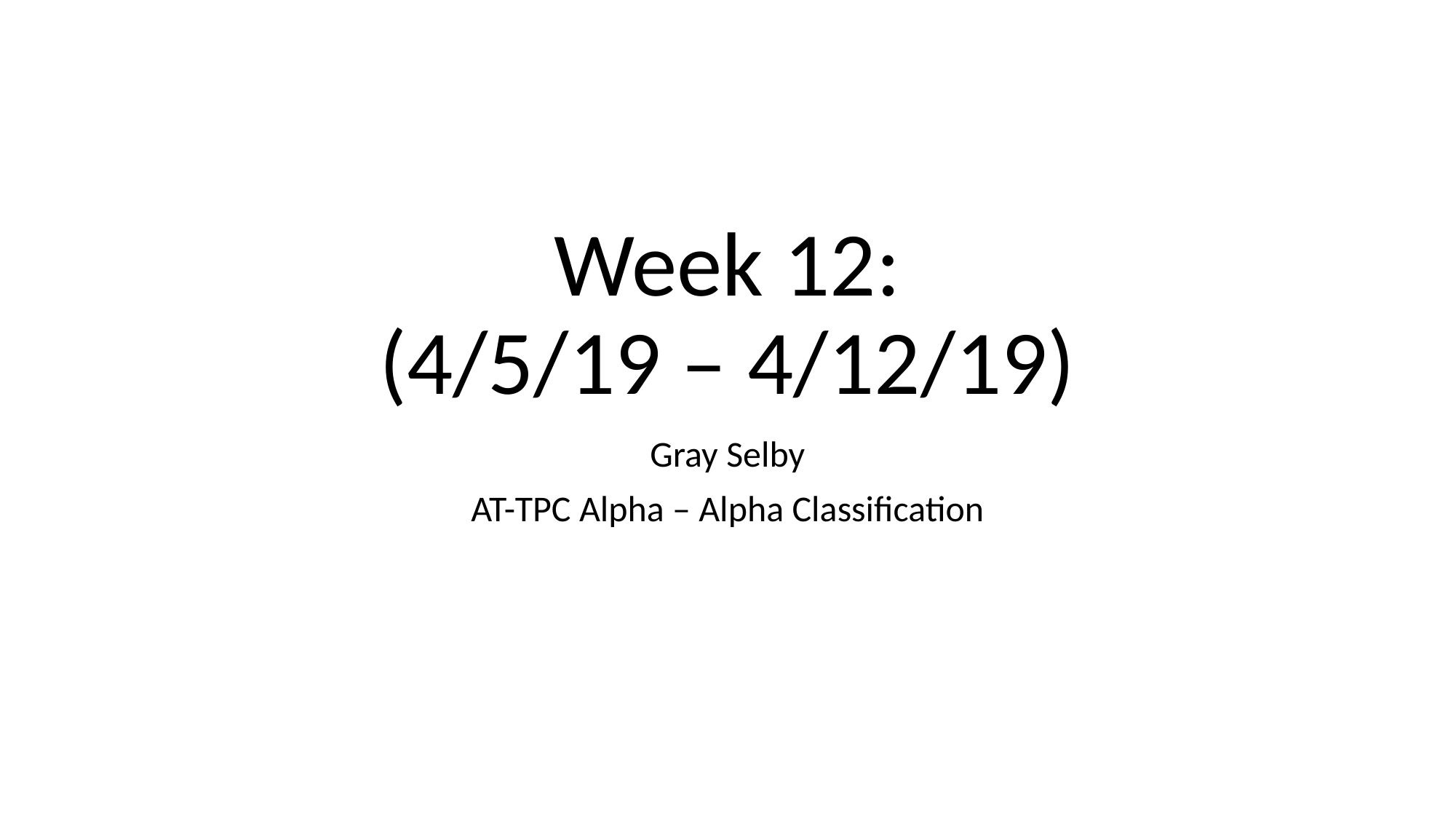

# Week 12: (4/5/19 – 4/12/19)
Gray Selby
AT-TPC Alpha – Alpha Classification